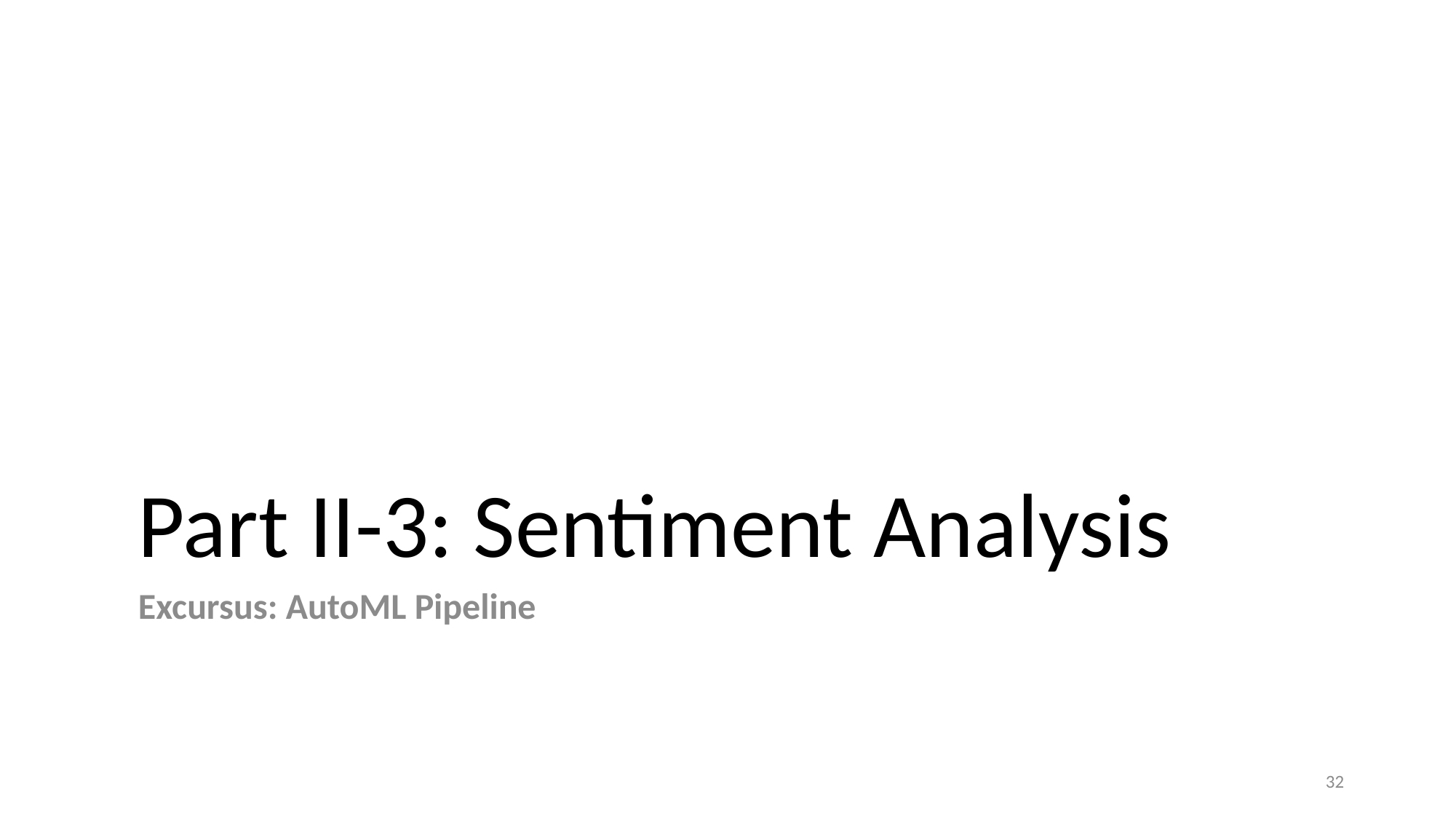

# Part II-3: Sentiment Analysis
Excursus: AutoML Pipeline
32